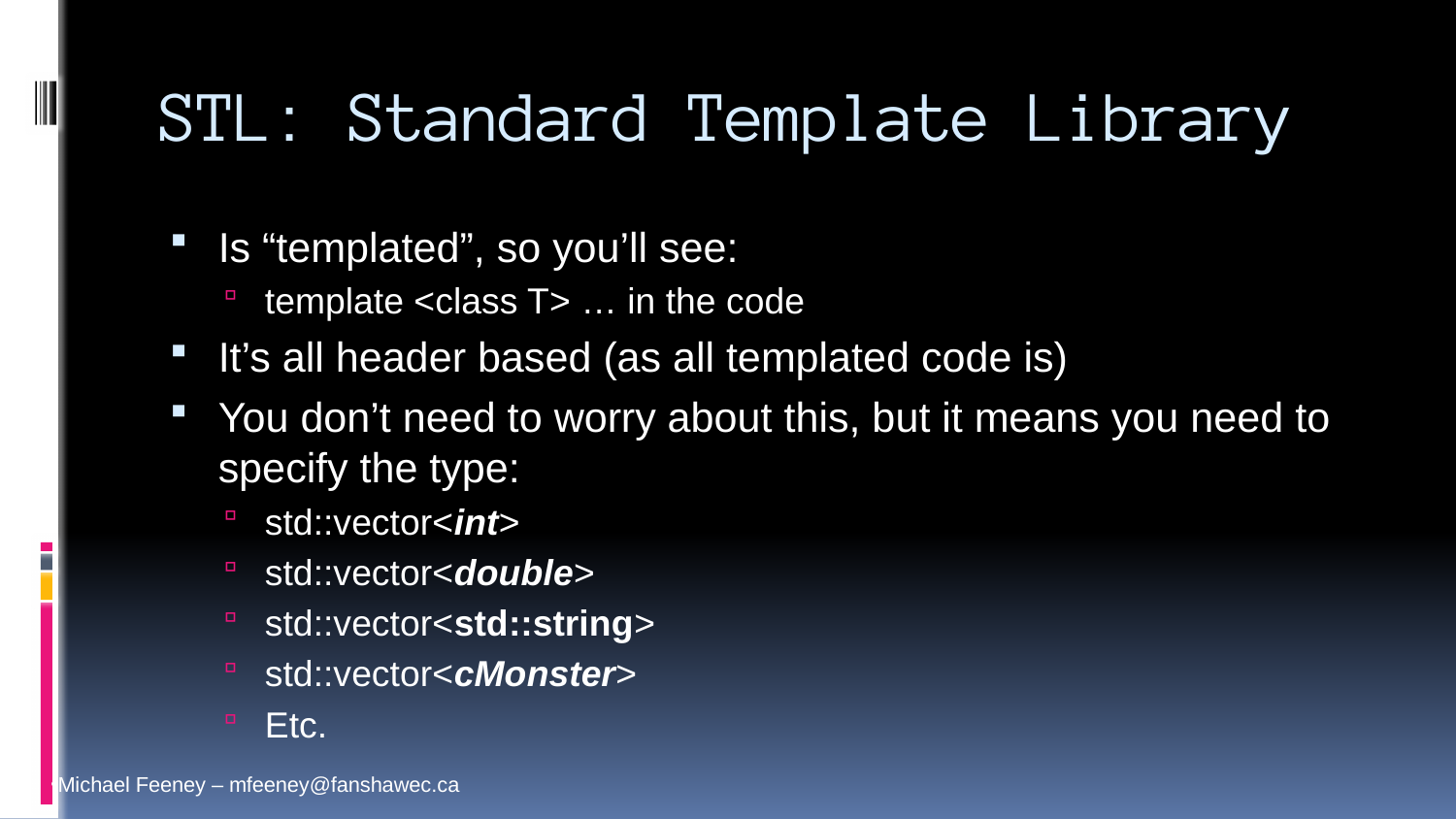

# STL: Standard Template Library
Is “templated”, so you’ll see:
template <class T> … in the code
It’s all header based (as all templated code is)
You don’t need to worry about this, but it means you need to specify the type:
std::vector<int>
std::vector<double>
std::vector<std::string>
std::vector<cMonster>
Etc.